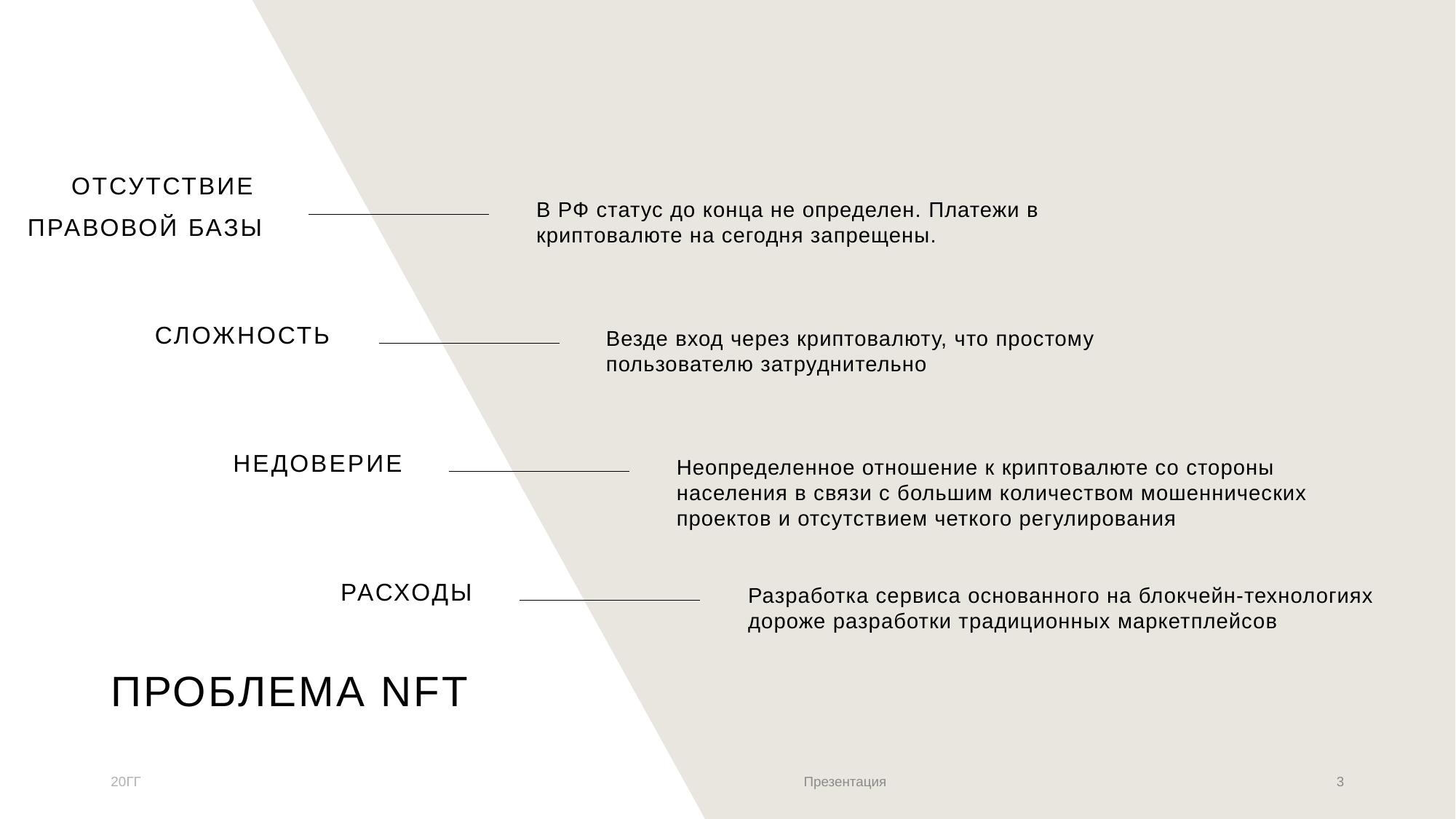

Отсутствие
Правовой базы
В РФ статус до конца не определен. Платежи в криптовалюте на сегодня запрещены.
Сложность
Везде вход через криптовалюту, что простому пользователю затруднительно
Недоверие
Неопределенное отношение к криптовалюте со стороны населения в связи с большим количеством мошеннических проектов и отсутствием четкого регулирования
РАСХОДЫ
Разработка сервиса основанного на блокчейн-технологиях дороже разработки традиционных маркетплейсов

# ПРОБЛЕМА NFT
20ГГ
Презентация
3